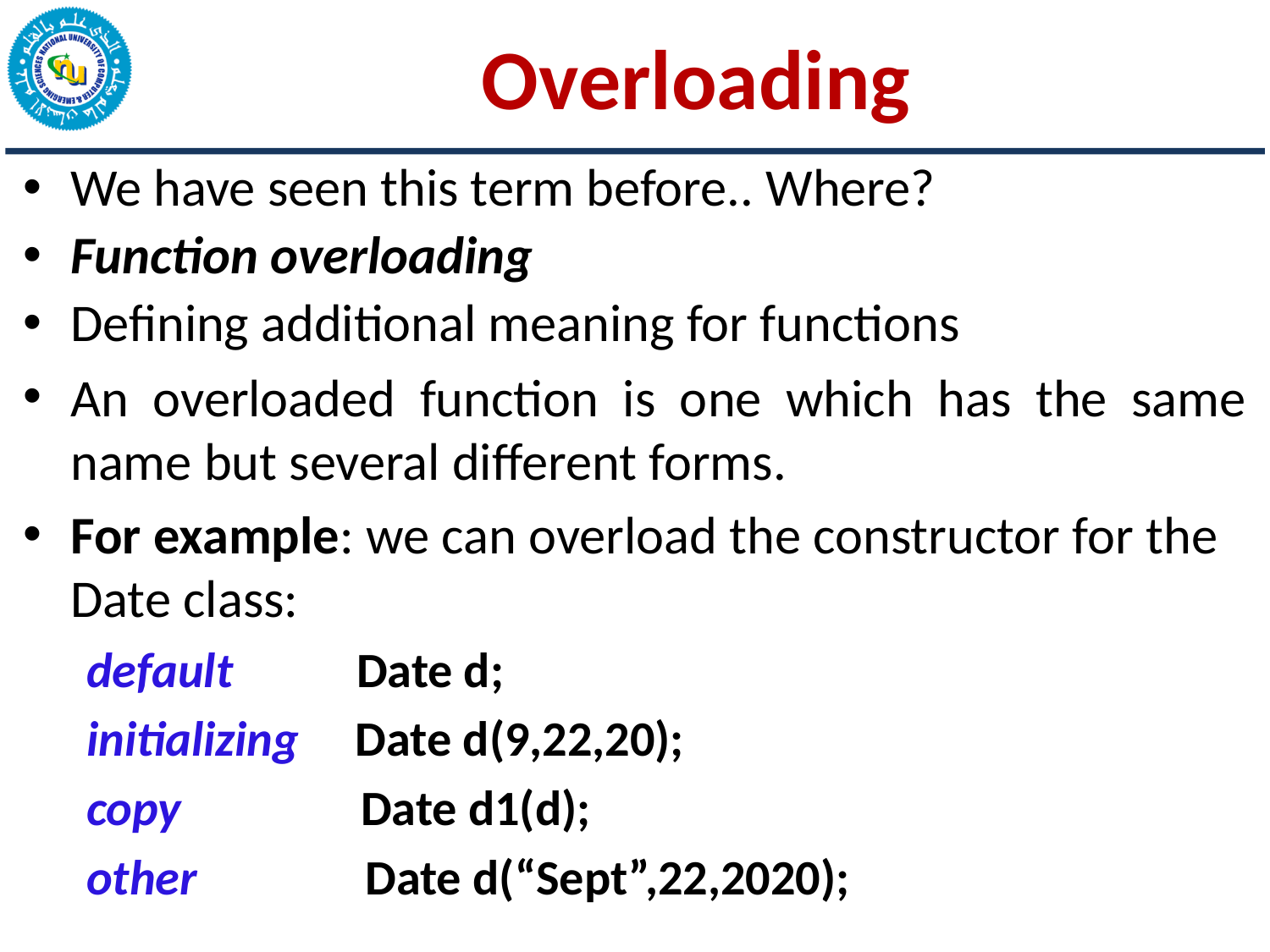

Overloading

We have seen this term before.. Where?
Function overloading
Defining additional meaning for functions
An overloaded function is one which has the same name but several different forms.
For example: we can overload the constructor for the Date class:
default           Date d;
initializing     Date d(9,22,20);
copy                Date d1(d);
other               Date d(“Sept”,22,2020);